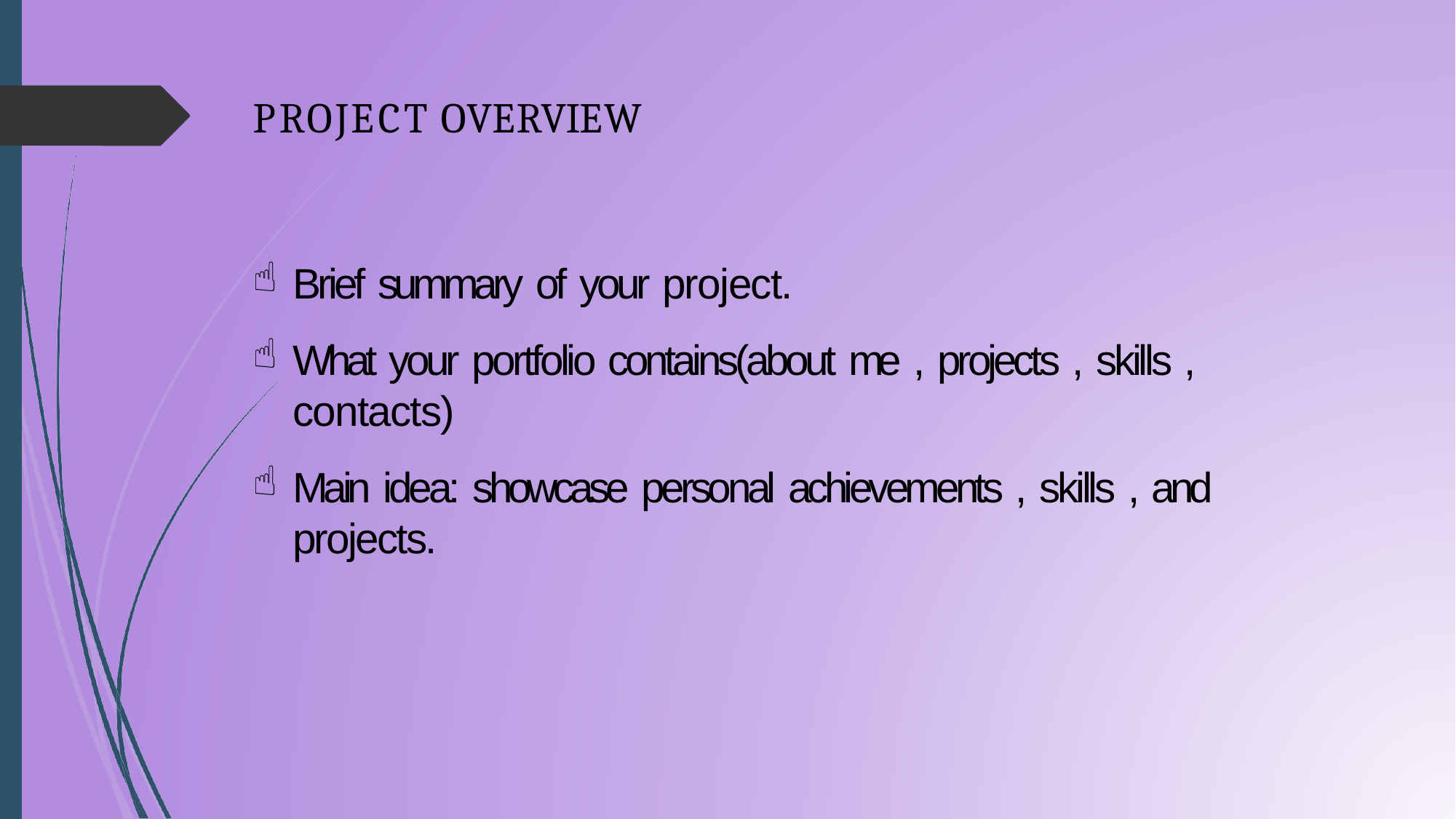

PROJECT OVERVIEW

Brief summary of your project.
What your portfolio contains(about me , projects , skills , contacts)
Main idea: showcase personal achievements , skills , and projects.